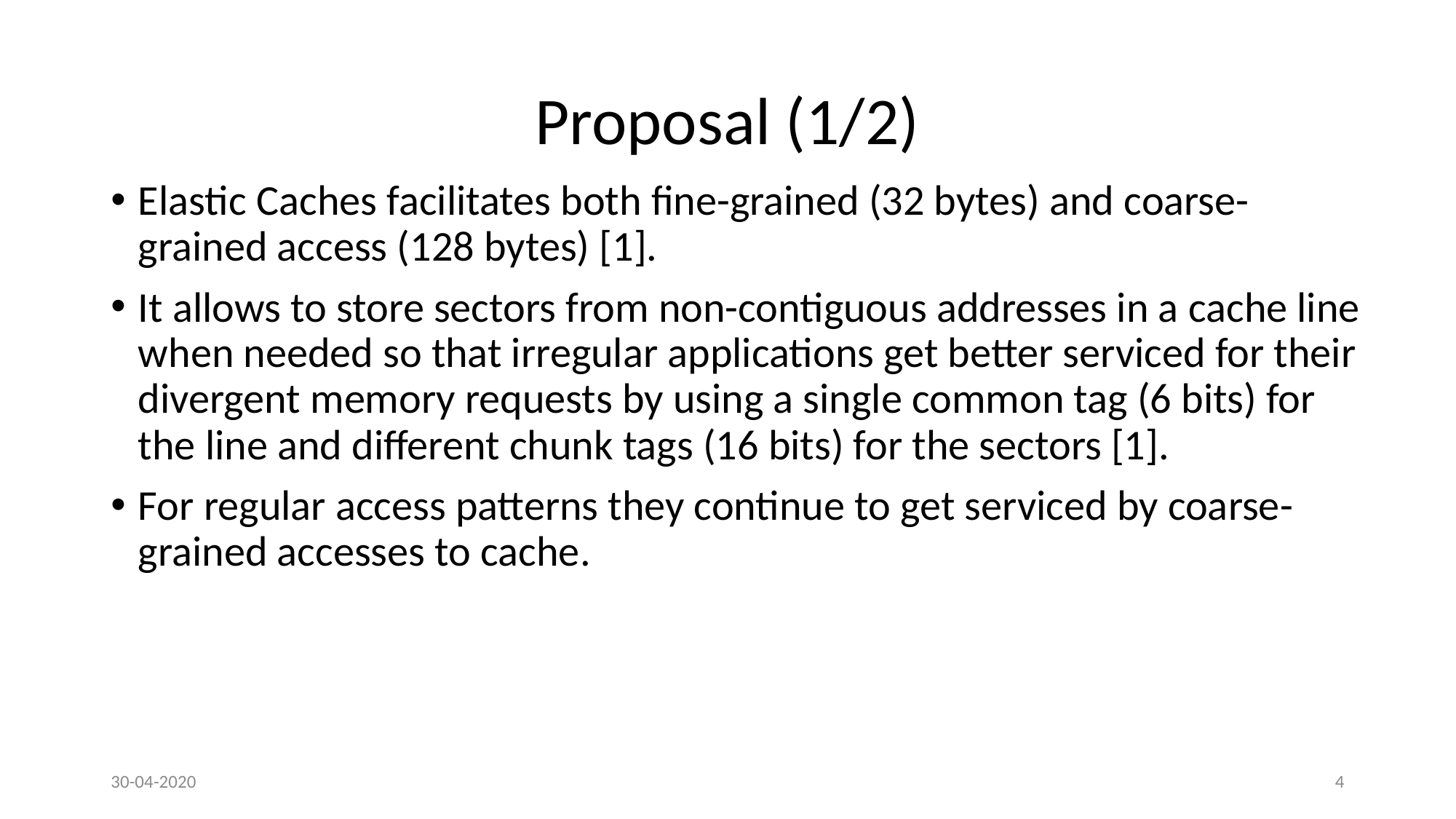

# Proposal (1/2)
Elastic Caches facilitates both fine-grained (32 bytes) and coarse-grained access (128 bytes) [1].
It allows to store sectors from non-contiguous addresses in a cache line when needed so that irregular applications get better serviced for their divergent memory requests by using a single common tag (6 bits) for the line and different chunk tags (16 bits) for the sectors [1].
For regular access patterns they continue to get serviced by coarse-grained accesses to cache.

30-04-2020
4